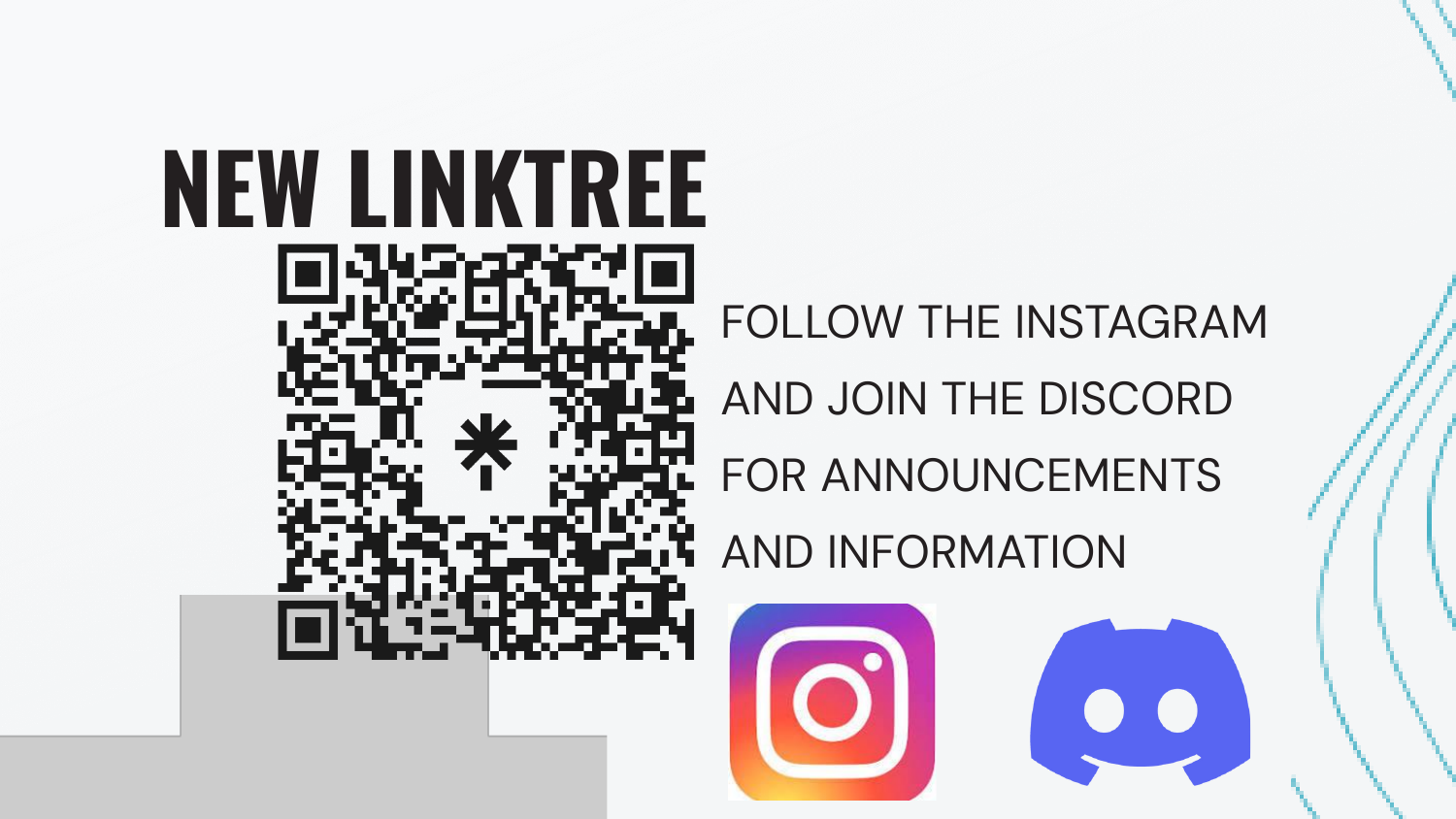

NEW LINKTREE

FOLLOW THE INSTAGRAM AND JOIN THE DISCORD FOR ANNOUNCEMENTS AND INFORMATION